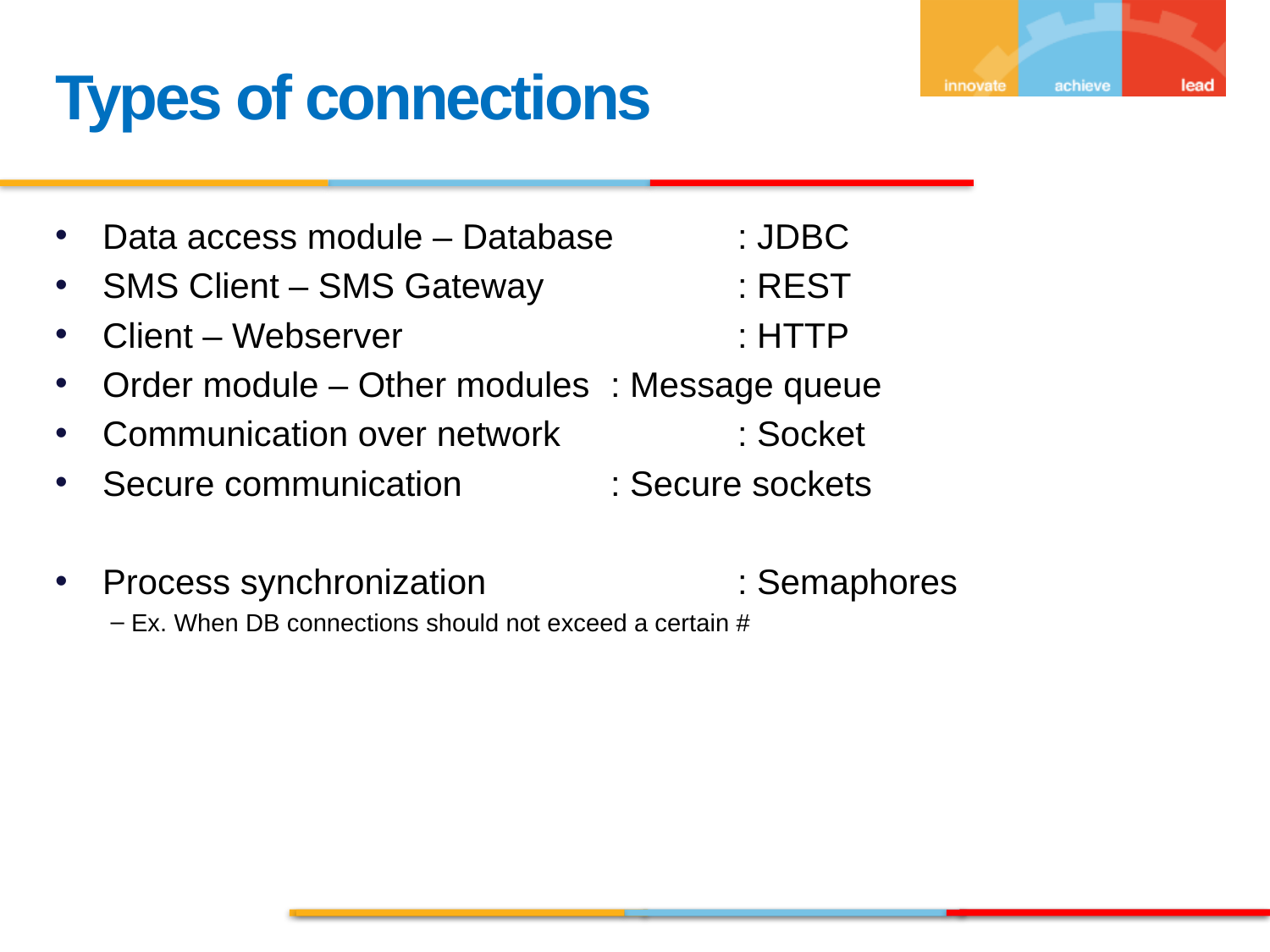

Types of connections
Data access module – Database	: JDBC
SMS Client – SMS Gateway		: REST
Client – Webserver			: HTTP
Order module – Other modules 	: Message queue
Communication over network		: Socket
Secure communication		: Secure sockets

Process synchronization		: Semaphores
 Ex. When DB connections should not exceed a certain #